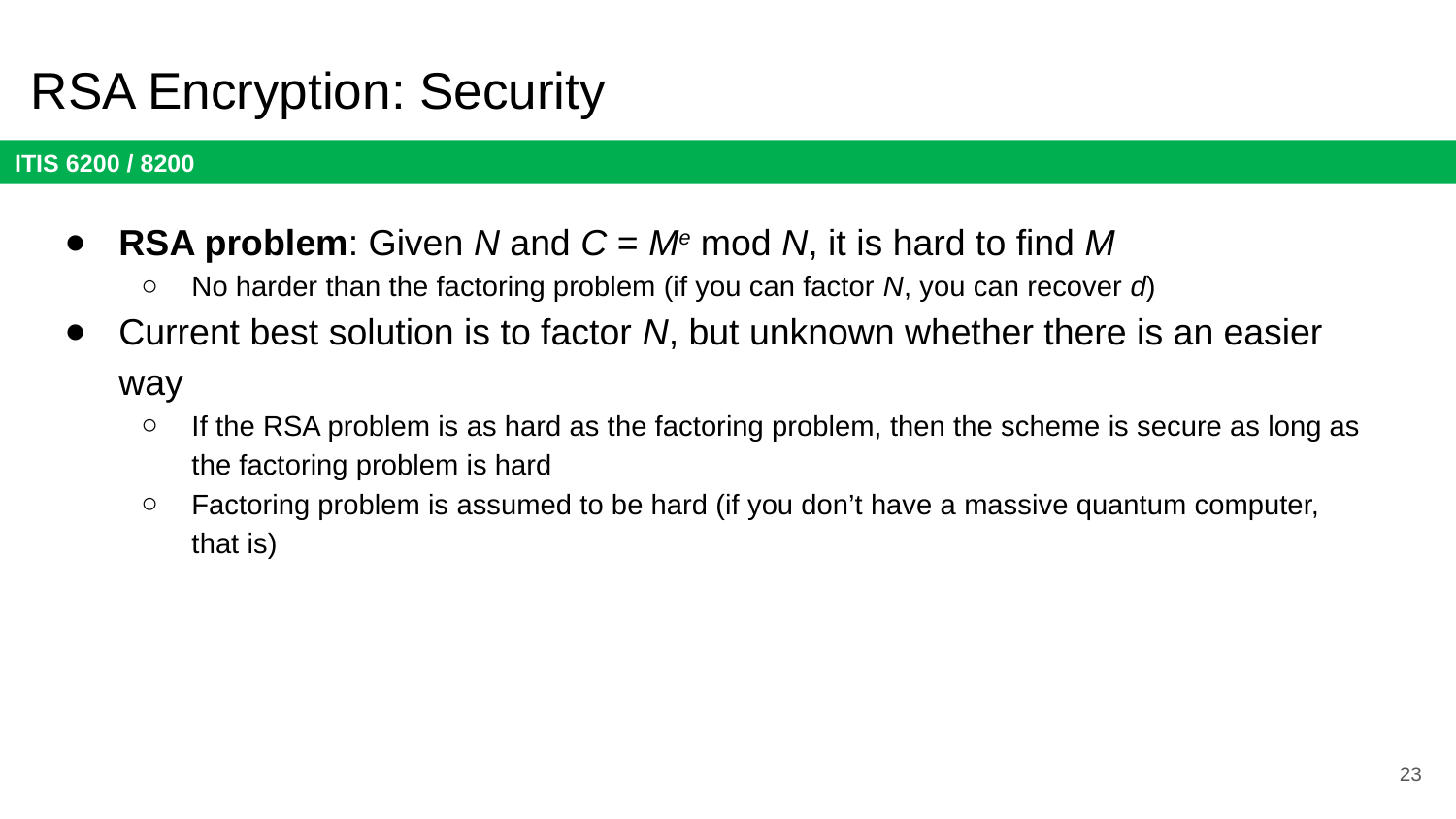

# RSA Encryption: Security
RSA problem: Given N and C = Me mod N, it is hard to find M
No harder than the factoring problem (if you can factor N, you can recover d)
Current best solution is to factor N, but unknown whether there is an easier way
If the RSA problem is as hard as the factoring problem, then the scheme is secure as long as the factoring problem is hard
Factoring problem is assumed to be hard (if you don’t have a massive quantum computer, that is)
23